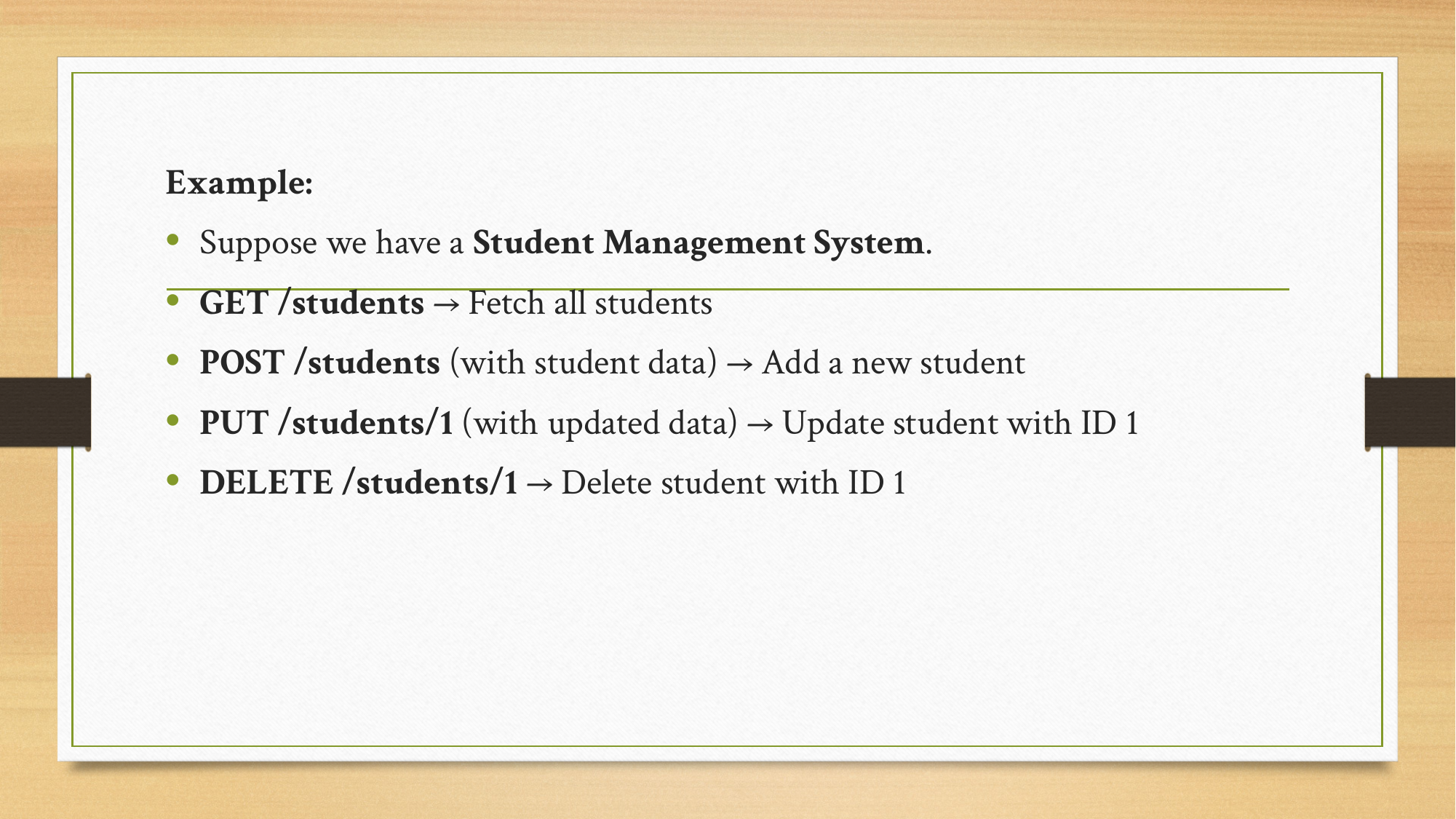

Example:
Suppose we have a Student Management System.
GET /students → Fetch all students
POST /students (with student data) → Add a new student
PUT /students/1 (with updated data) → Update student with ID 1
DELETE /students/1 → Delete student with ID 1